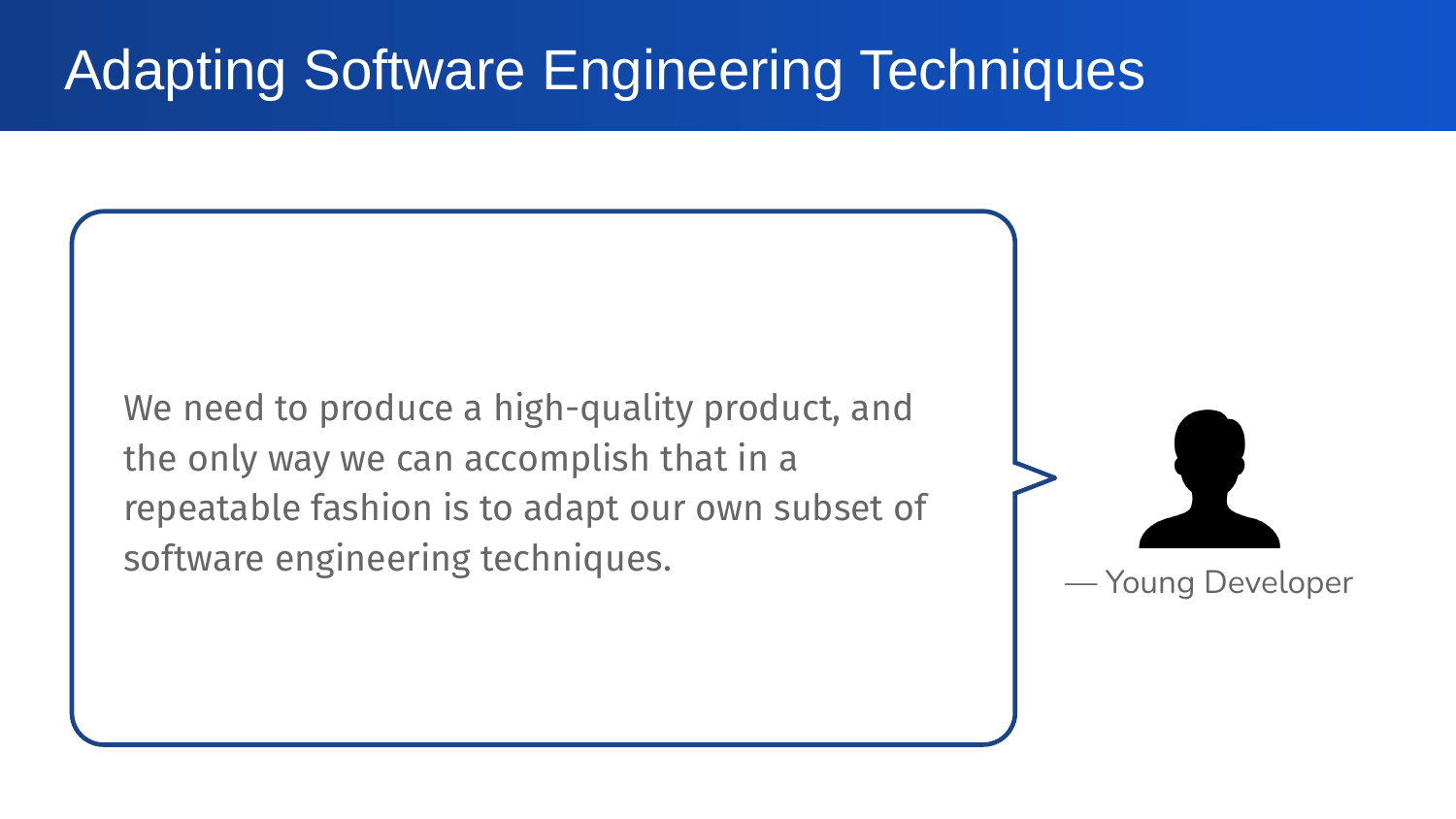

# Adapting Software Engineering Techniques
We need to produce a high-quality product, and the only way we can accomplish that in a repeatable fashion is to adapt our own subset of software engineering techniques.
— Young Developer